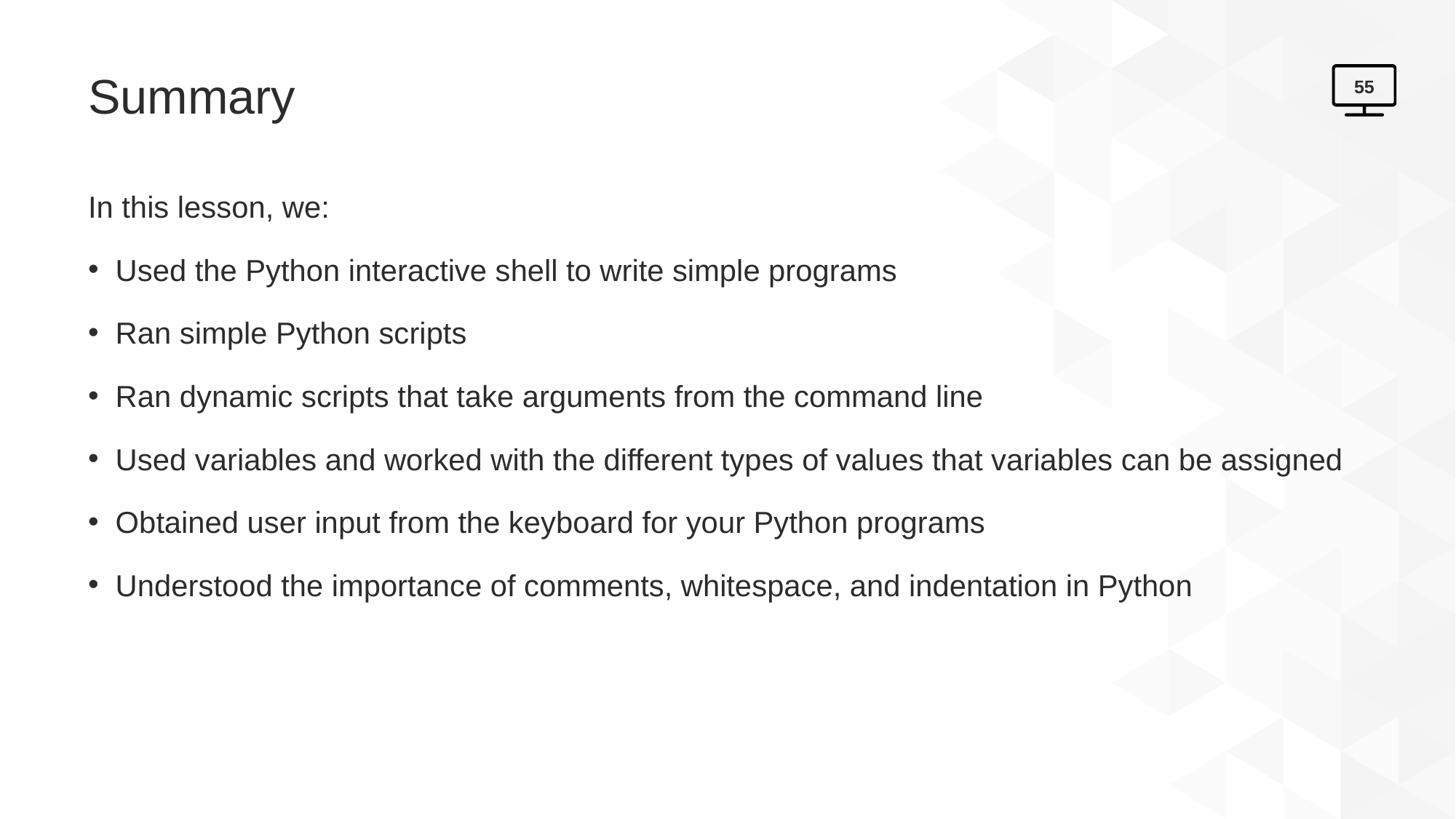

# Summary
55
In this lesson, we:
Used the Python interactive shell to write simple programs
Ran simple Python scripts
Ran dynamic scripts that take arguments from the command line
Used variables and worked with the different types of values that variables can be assigned
Obtained user input from the keyboard for your Python programs
Understood the importance of comments, whitespace, and indentation in Python